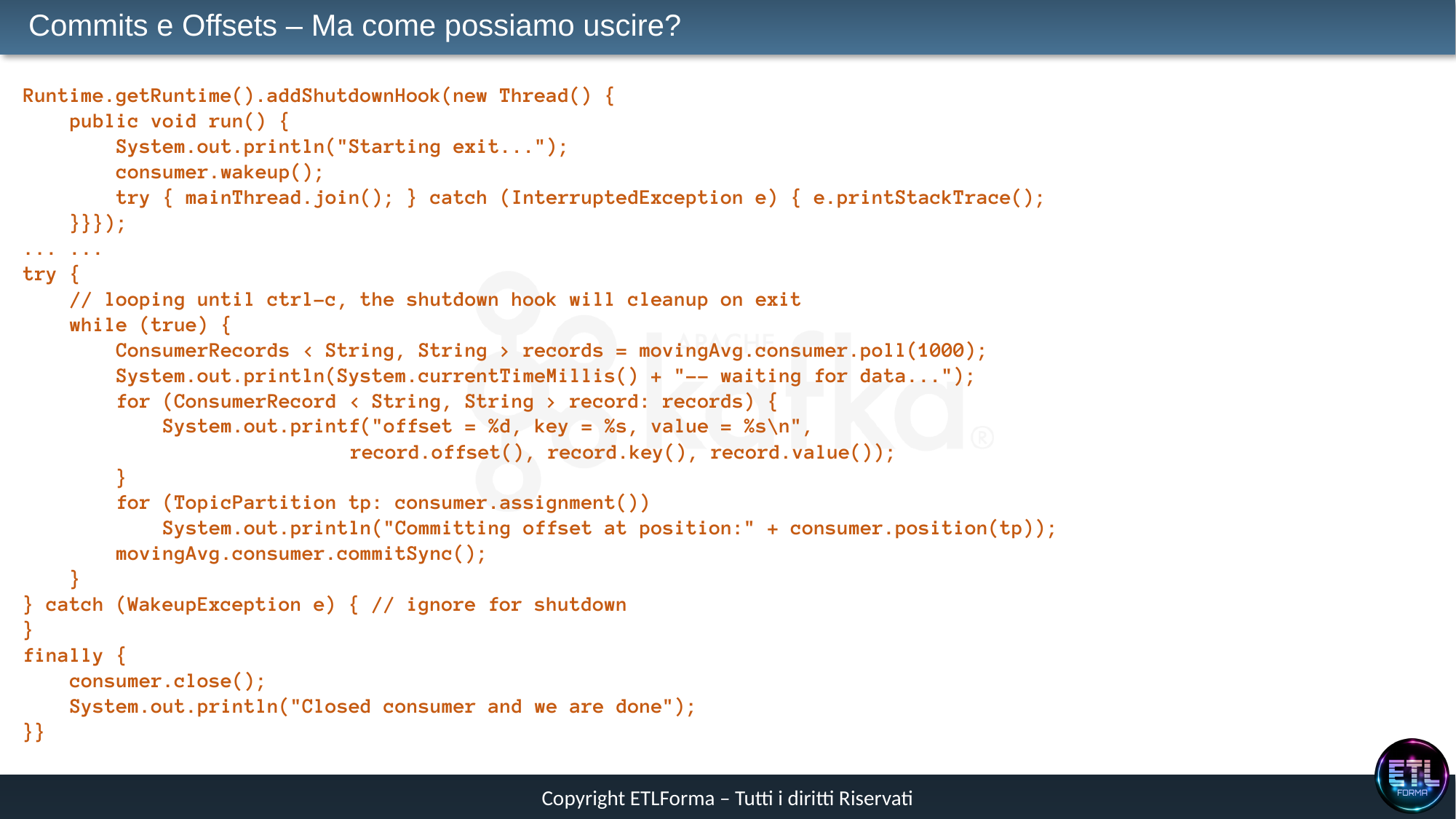

# Commits e Offsets – Ma come possiamo uscire?
Runtime.getRuntime().addShutdownHook(new Thread() {
    public void run() {
        System.out.println("Starting exit...");
        consumer.wakeup();
        try { mainThread.join(); } catch (InterruptedException e) { e.printStackTrace();
    }}});
... ...
try {
    // looping until ctrl-c, the shutdown hook will cleanup on exit
    while (true) {
        ConsumerRecords < String, String > records = movingAvg.consumer.poll(1000);
        System.out.println(System.currentTimeMillis() + "-- waiting for data...");
        for (ConsumerRecord < String, String > record: records) {
            System.out.printf("offset = %d, key = %s, value = %s\n",
			record.offset(), record.key(), record.value());
        }
        for (TopicPartition tp: consumer.assignment())
            System.out.println("Committing offset at position:" + consumer.position(tp));
        movingAvg.consumer.commitSync();
    }
} catch (WakeupException e) { // ignore for shutdown
}
finally {
    consumer.close();
    System.out.println("Closed consumer and we are done");
}}